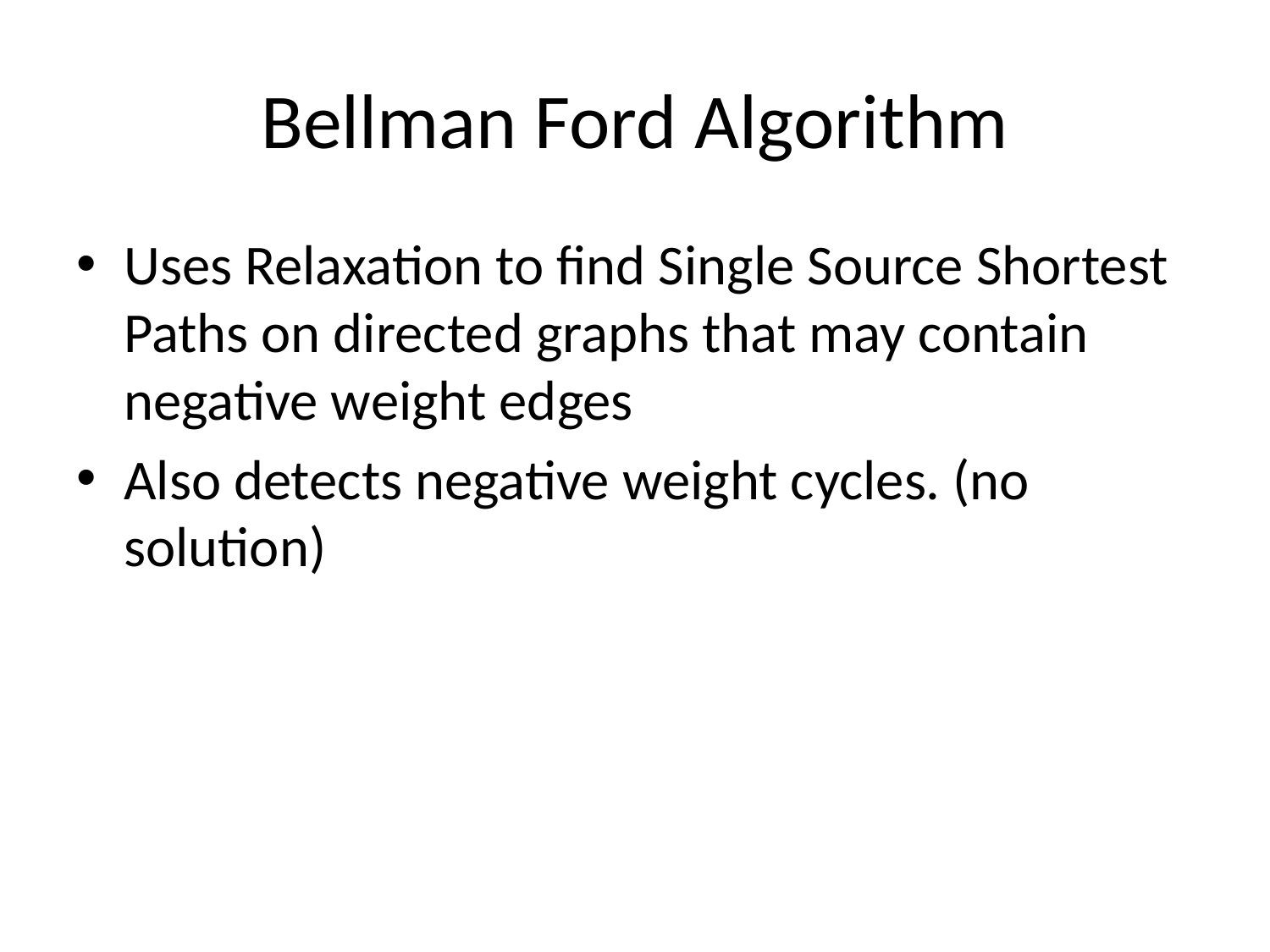

# Bellman Ford Algorithm
Uses Relaxation to find Single Source Shortest Paths on directed graphs that may contain negative weight edges
Also detects negative weight cycles. (no solution)